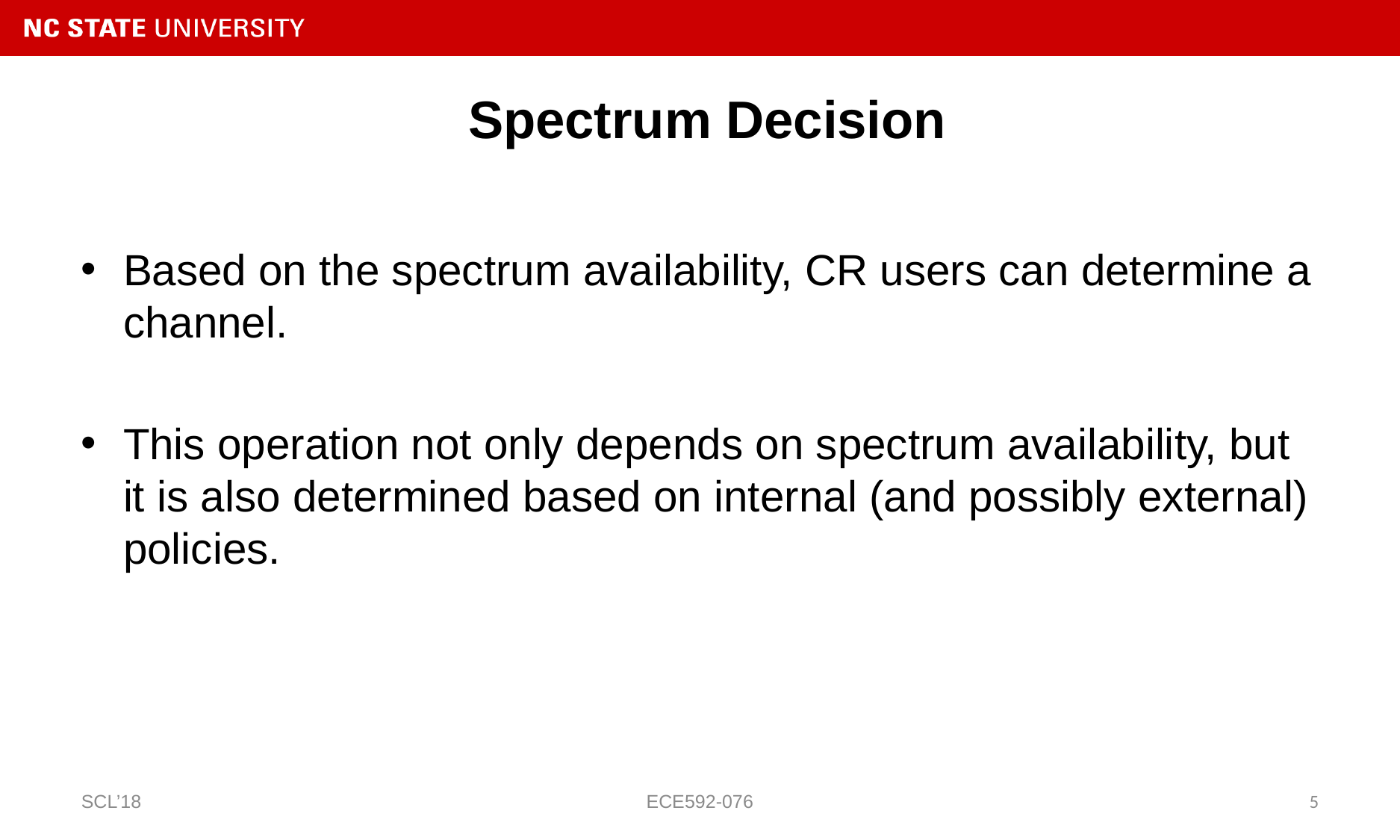

# Spectrum Decision

Based on the spectrum availability, CR users can determine a channel.

This operation not only depends on spectrum availability, but it is also determined based on internal (and possibly external) policies.
SCL’18
ECE592-076
5